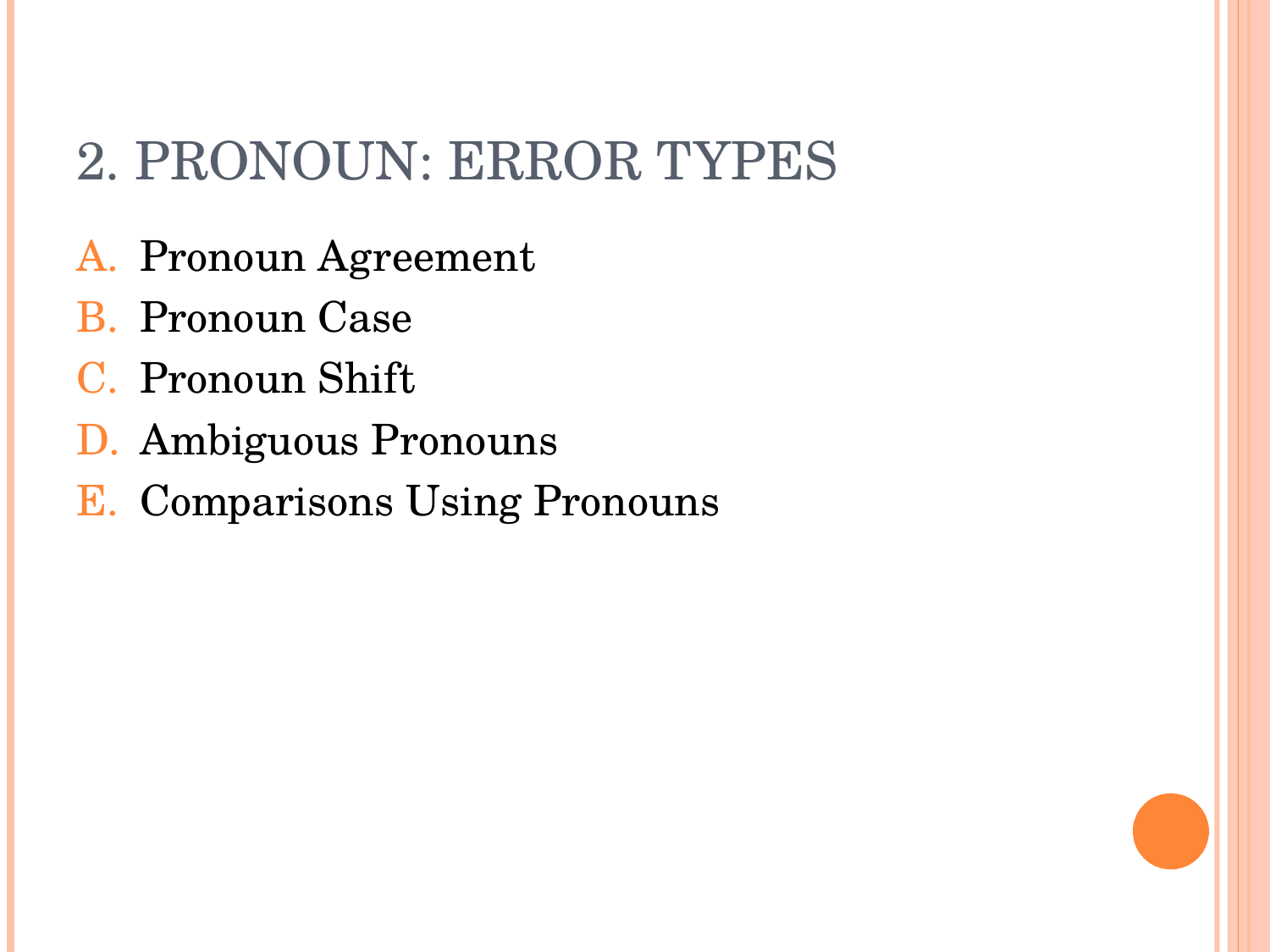

# 2. Pronoun: Error types
Pronoun Agreement
Pronoun Case
Pronoun Shift
Ambiguous Pronouns
Comparisons Using Pronouns